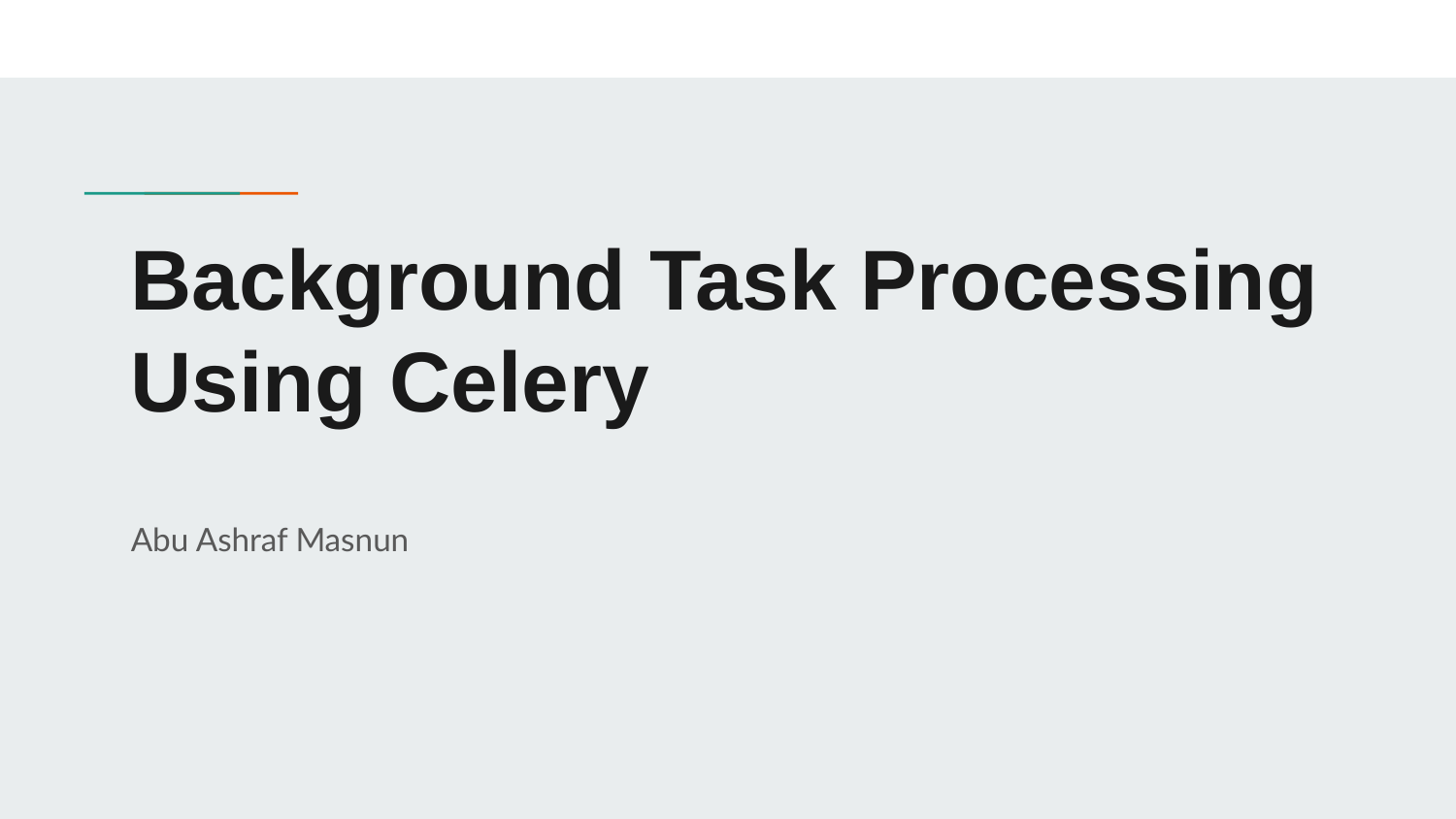

# Background Task Processing Using Celery
Abu Ashraf Masnun